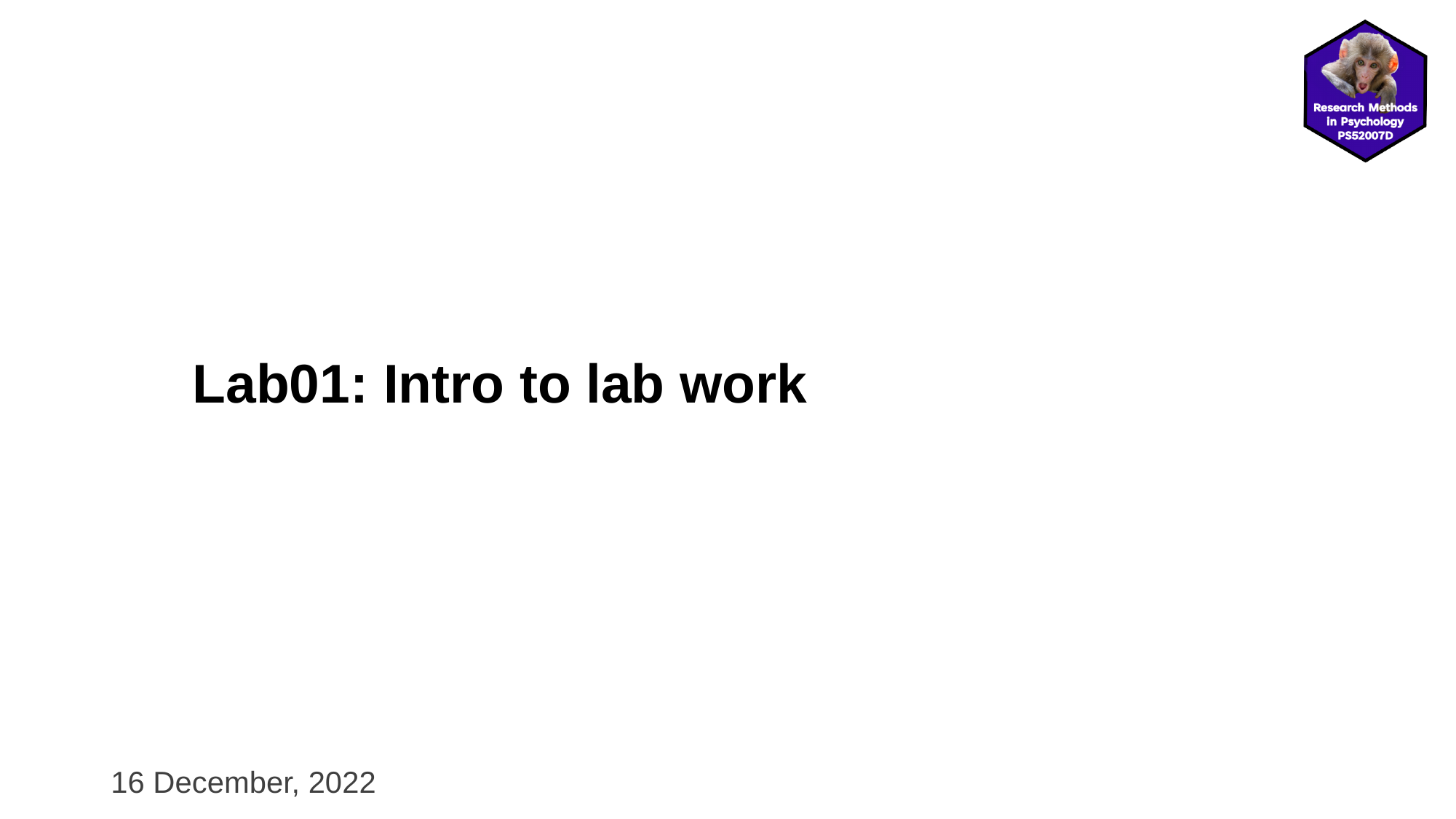

# Lab01: Intro to lab work

16 December, 2022